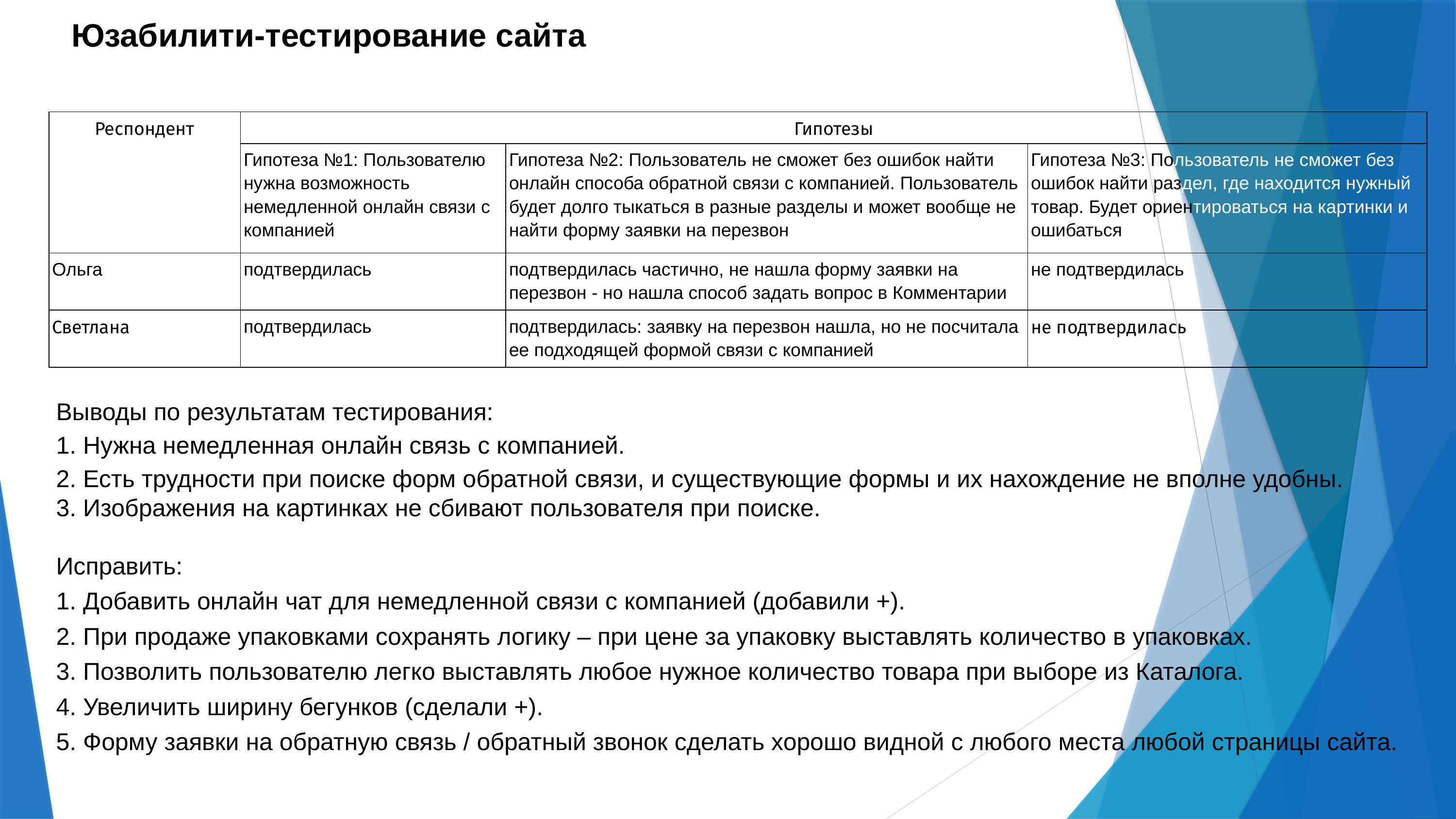

Юзабилити-тестирование сайта

| Респондент | Гипотезы |  |  |
| --- | --- | --- | --- |
|  | Гипотеза №1: Пользователю нужна возможность немедленной онлайн связи с компанией | Гипотеза №2: Пользователь не сможет без ошибок найти онлайн способа обратной связи с компанией. Пользователь будет долго тыкаться в разные разделы и может вообще не найти форму заявки на перезвон | Гипотеза №3: Пользователь не сможет без ошибок найти раздел, где находится нужный товар. Будет ориентироваться на картинки и ошибаться |
| Ольга | подтвердилась | подтвердилась частично, не нашла форму заявки на перезвон - но нашла способ задать вопрос в Комментарии | не подтвердилась |
| Светлана | подтвердилась | подтвердилась: заявку на перезвон нашла, но не посчитала ее подходящей формой связи с компанией | не подтвердилась |
Выводы по результатам тестирования:
1. Нужна немедленная онлайн связь с компанией.
2. Есть трудности при поиске форм обратной связи, и существующие формы и их нахождение не вполне удобны.
3. Изображения на картинках не сбивают пользователя при поиске.

Исправить:
1. Добавить онлайн чат для немедленной связи с компанией (добавили +).
2. При продаже упаковками сохранять логику – при цене за упаковку выставлять количество в упаковках.
3. Позволить пользователю легко выставлять любое нужное количество товара при выборе из Каталога.
4. Увеличить ширину бегунков (сделали +).
5. Форму заявки на обратную связь / обратный звонок сделать хорошо видной с любого места любой страницы сайта.